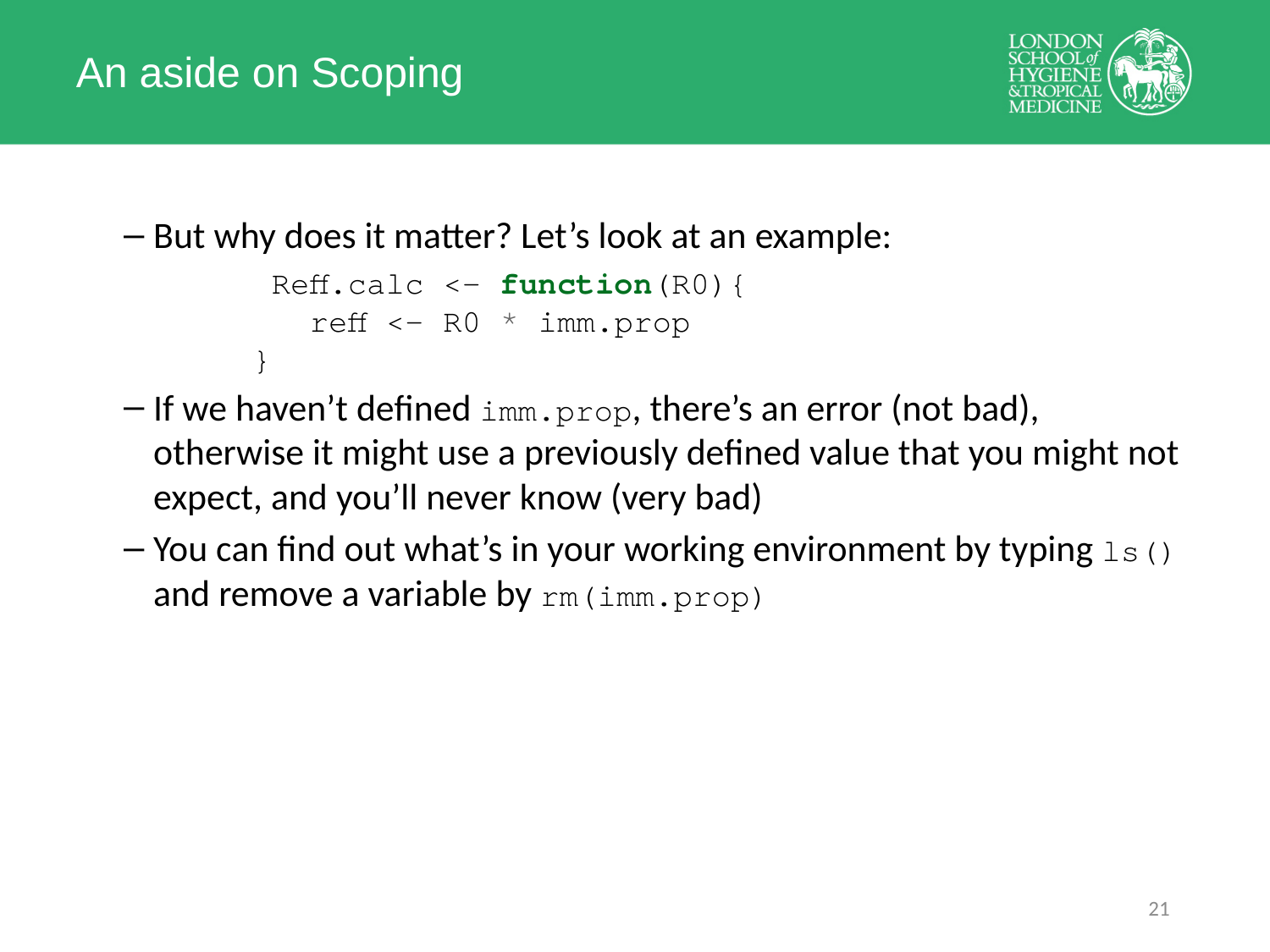

# An aside on Scoping
But why does it matter? Let’s look at an example:
 Reff.calc <- function(R0){
   reff <- R0 * imm.prop
}
If we haven’t defined imm.prop, there’s an error (not bad), otherwise it might use a previously defined value that you might not expect, and you’ll never know (very bad)
You can find out what’s in your working environment by typing ls() and remove a variable by rm(imm.prop)
21